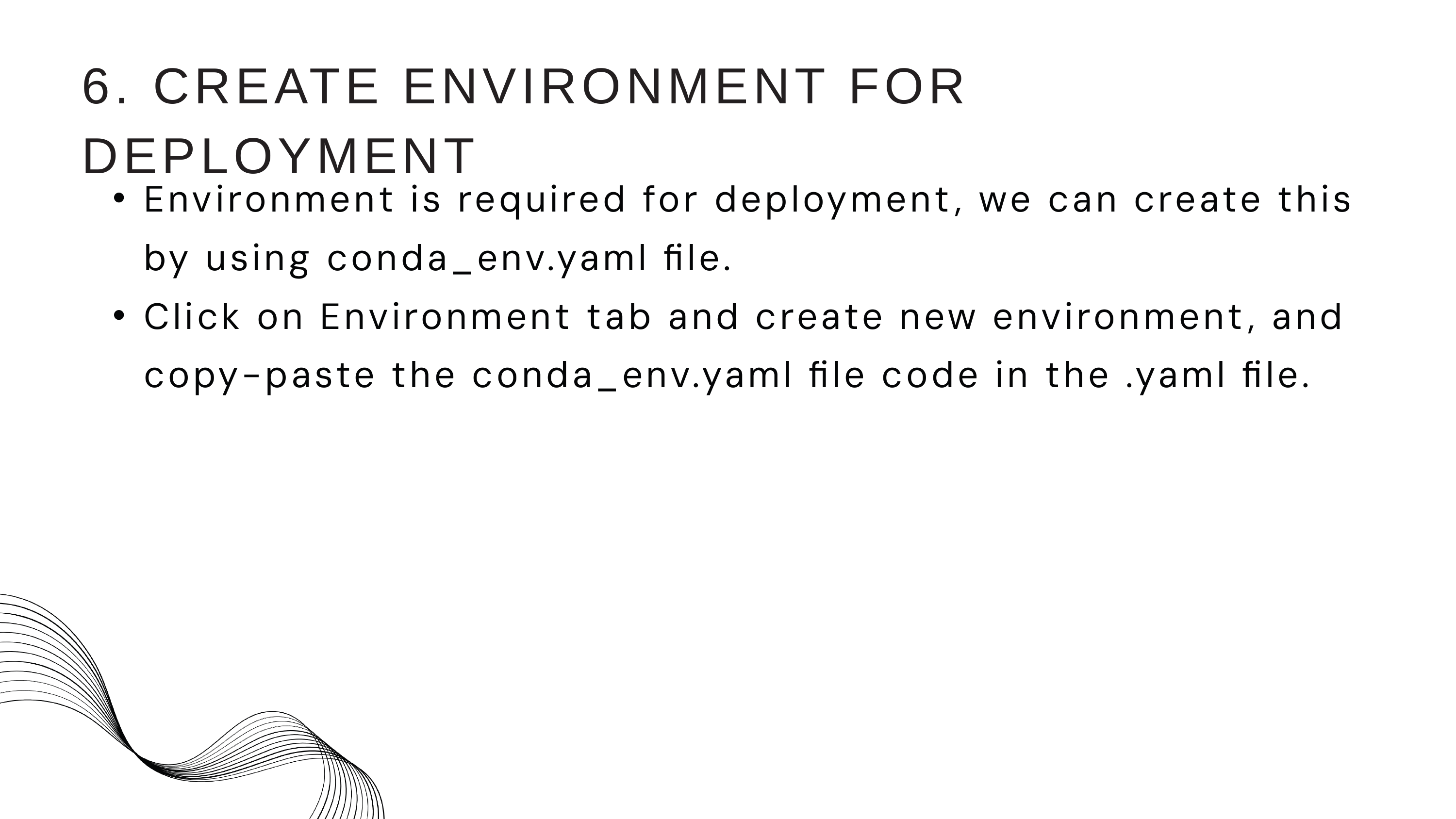

6. CREATE ENVIRONMENT FOR DEPLOYMENT
Environment is required for deployment, we can create this by using conda_env.yaml file.
Click on Environment tab and create new environment, and copy-paste the conda_env.yaml file code in the .yaml file.